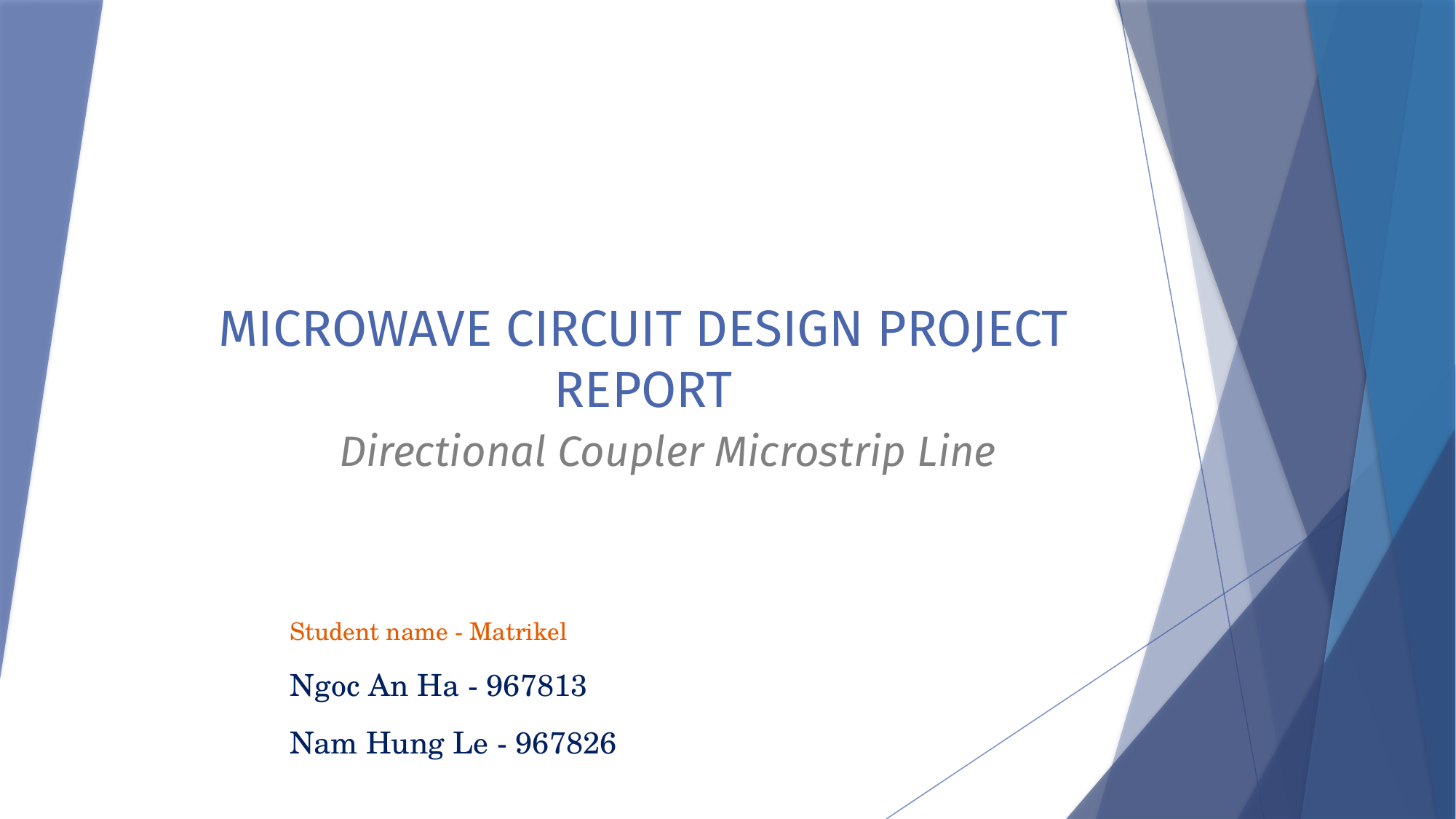

# Microwave Circuit Design Project Report
Directional Coupler Microstrip Line

Student name - Matrikel
Ngoc An Ha - 967813
Nam Hung Le - 967826